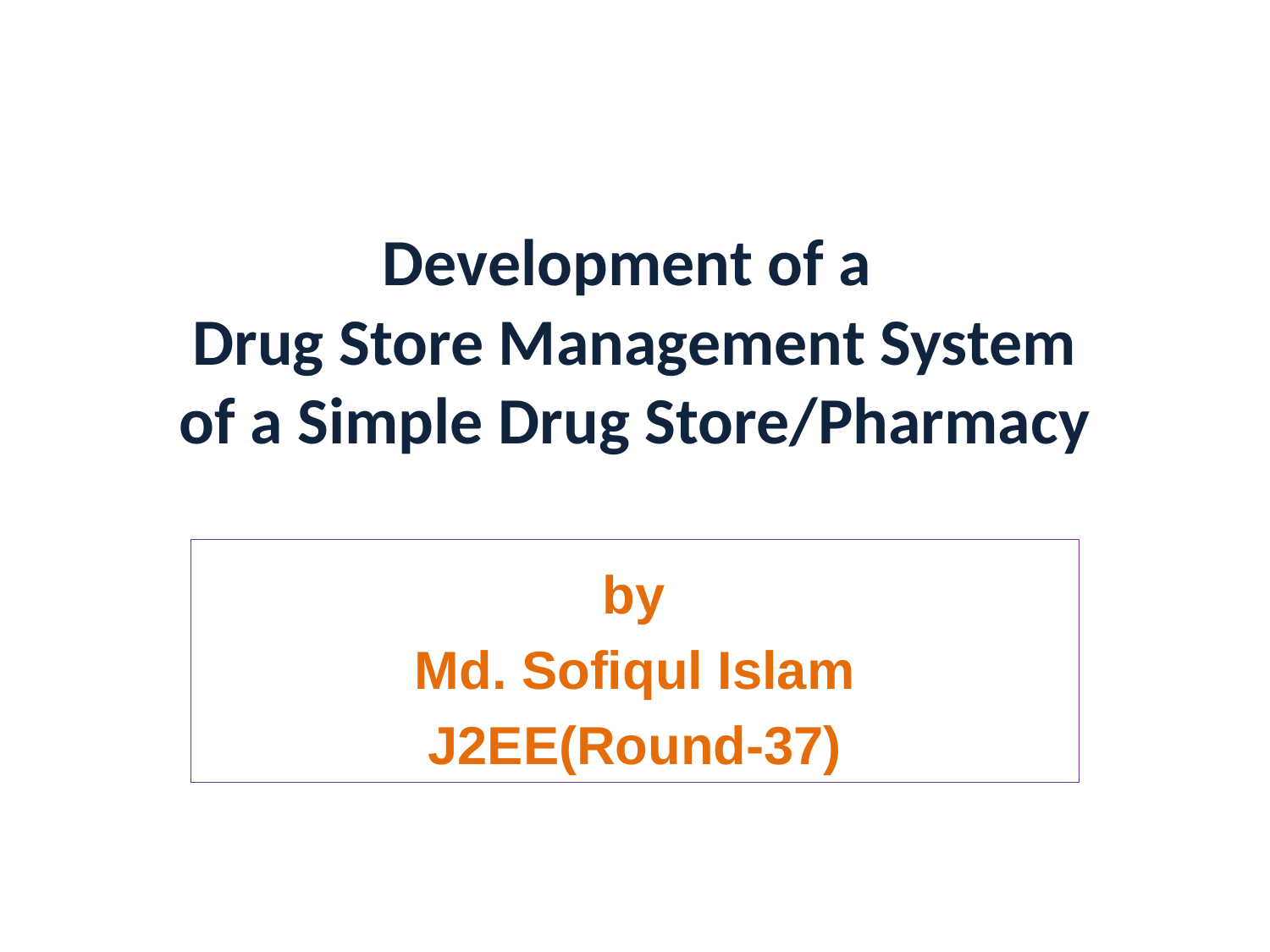

# Development of a Drug Store Management System of a Simple Drug Store/Pharmacy

 by
Md. Sofiqul Islam
J2EE(Round-37)